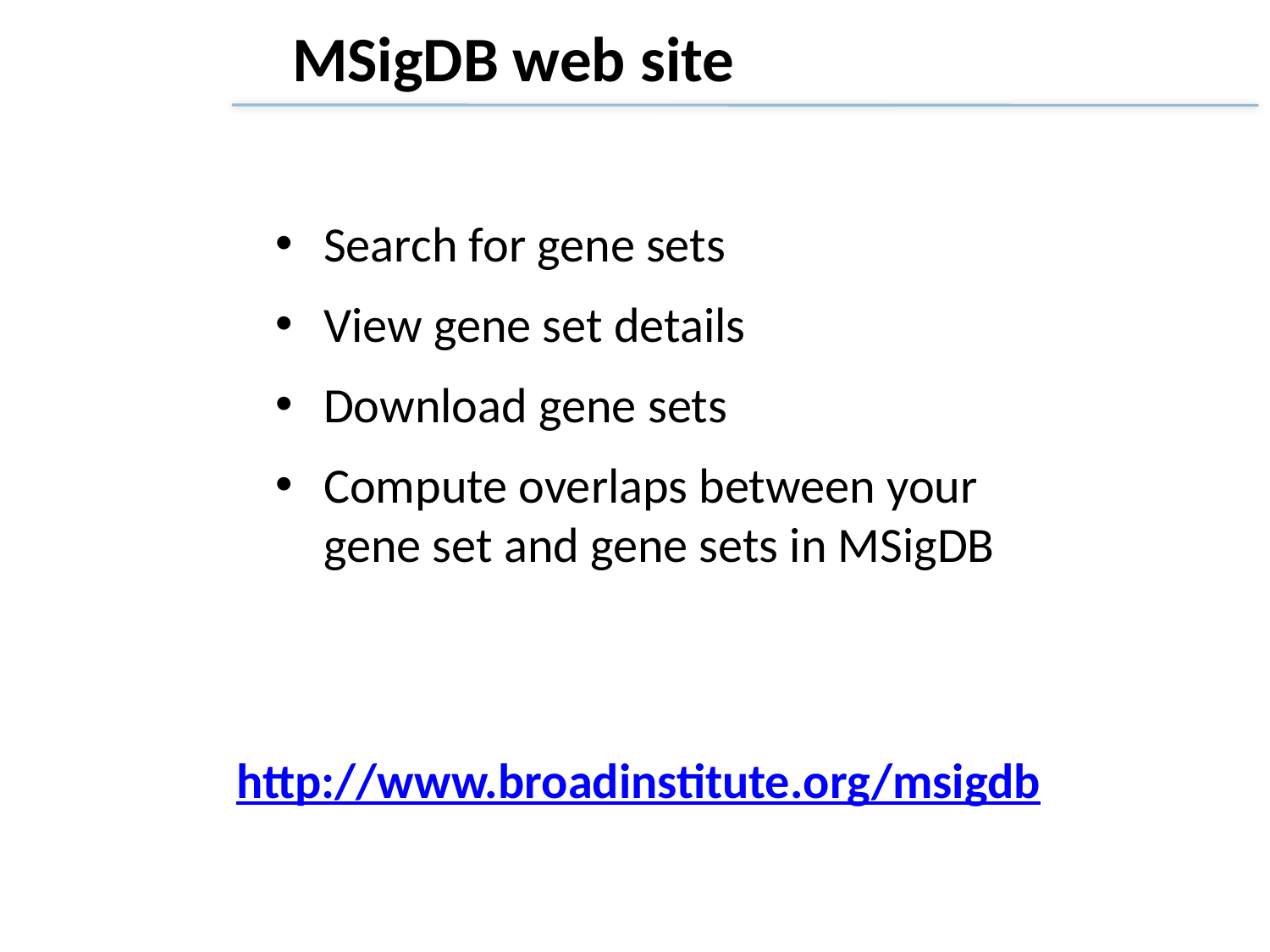

MSigDB web site
Search for gene sets
View gene set details
Download gene sets
Compute overlaps between your gene set and gene sets in MSigDB

http://www.broadinstitute.org/msigdb